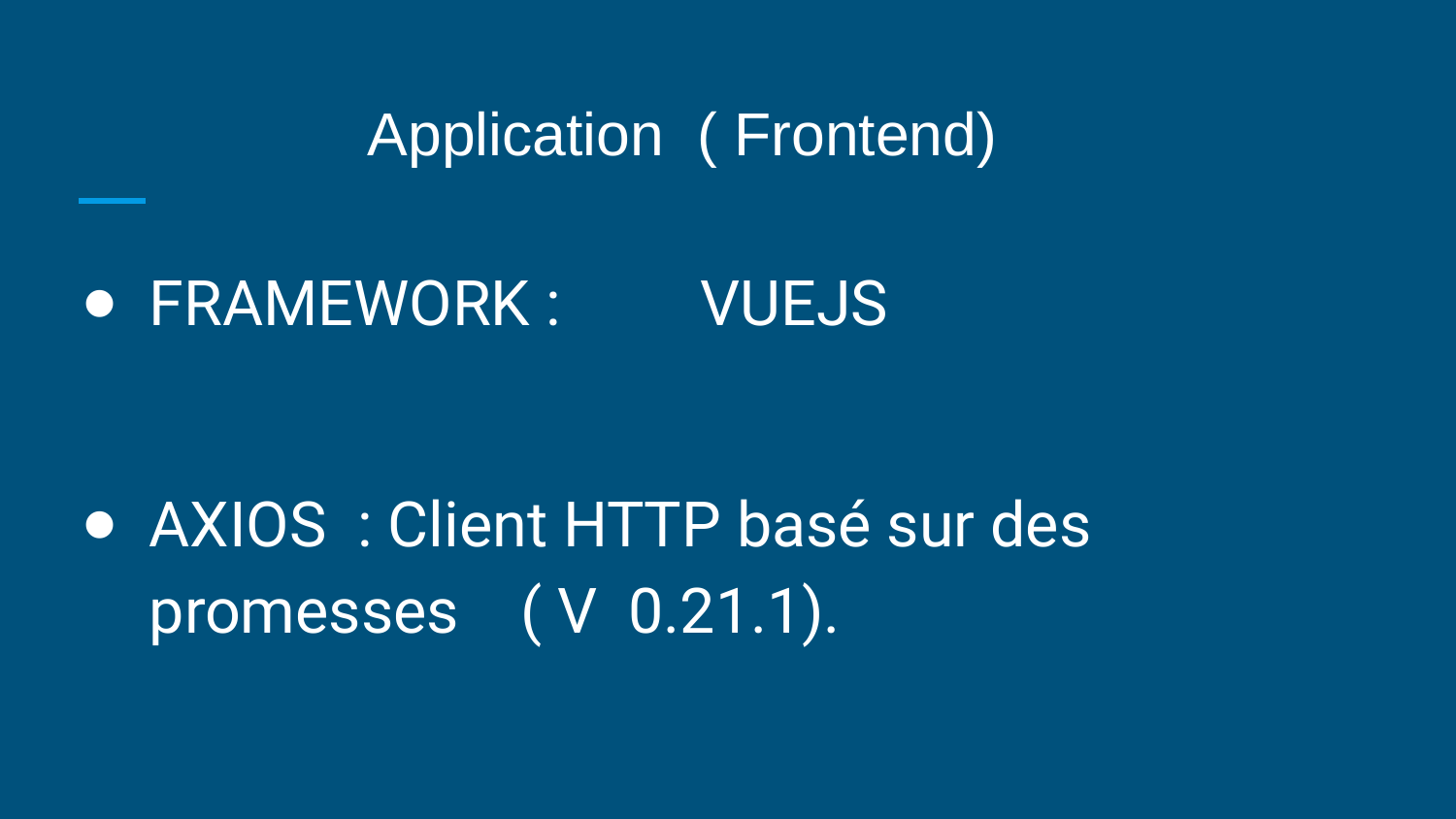

# Application  ( Frontend)
FRAMEWORK :         VUEJS

AXIOS  : Client HTTP basé sur des promesses    ( V  0.21.1).